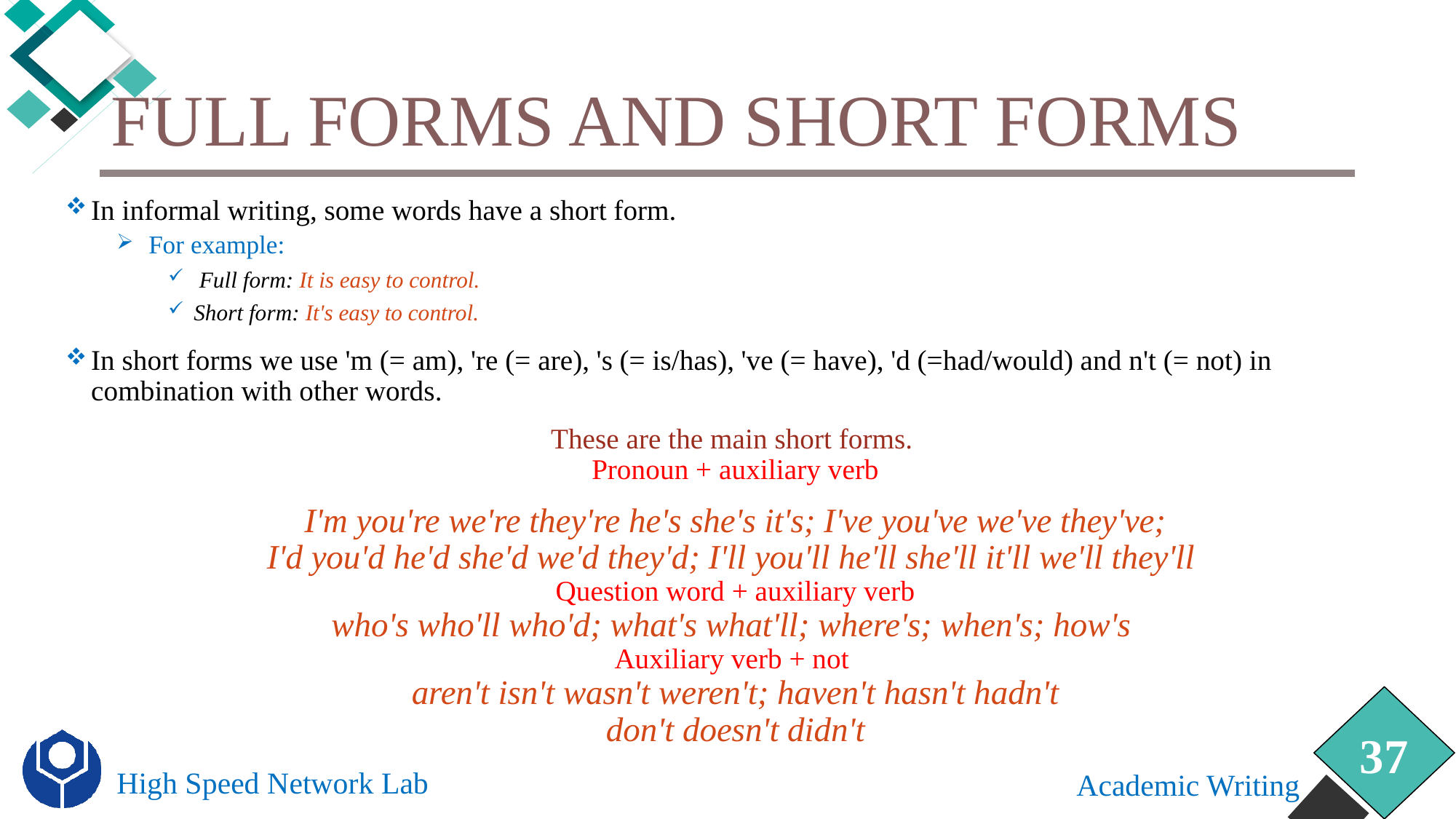

# Full forms and short forms
In informal writing, some words have a short form.
 For example:
 Full form: It is easy to control.
Short form: It's easy to control.
In short forms we use 'm (= am), 're (= are), 's (= is/has), 've (= have), 'd (=had/would) and n't (= not) in combination with other words.
These are the main short forms.
Pronoun + auxiliary verb
I'm you're we're they're he's she's it's; I've you've we've they've;
I'd you'd he'd she'd we'd they'd; I'll you'll he'll she'll it'll we'll they'll
 Question word + auxiliary verb
who's who'll who'd; what's what'll; where's; when's; how's
Auxiliary verb + not
aren't isn't wasn't weren't; haven't hasn't hadn't
don't doesn't didn't